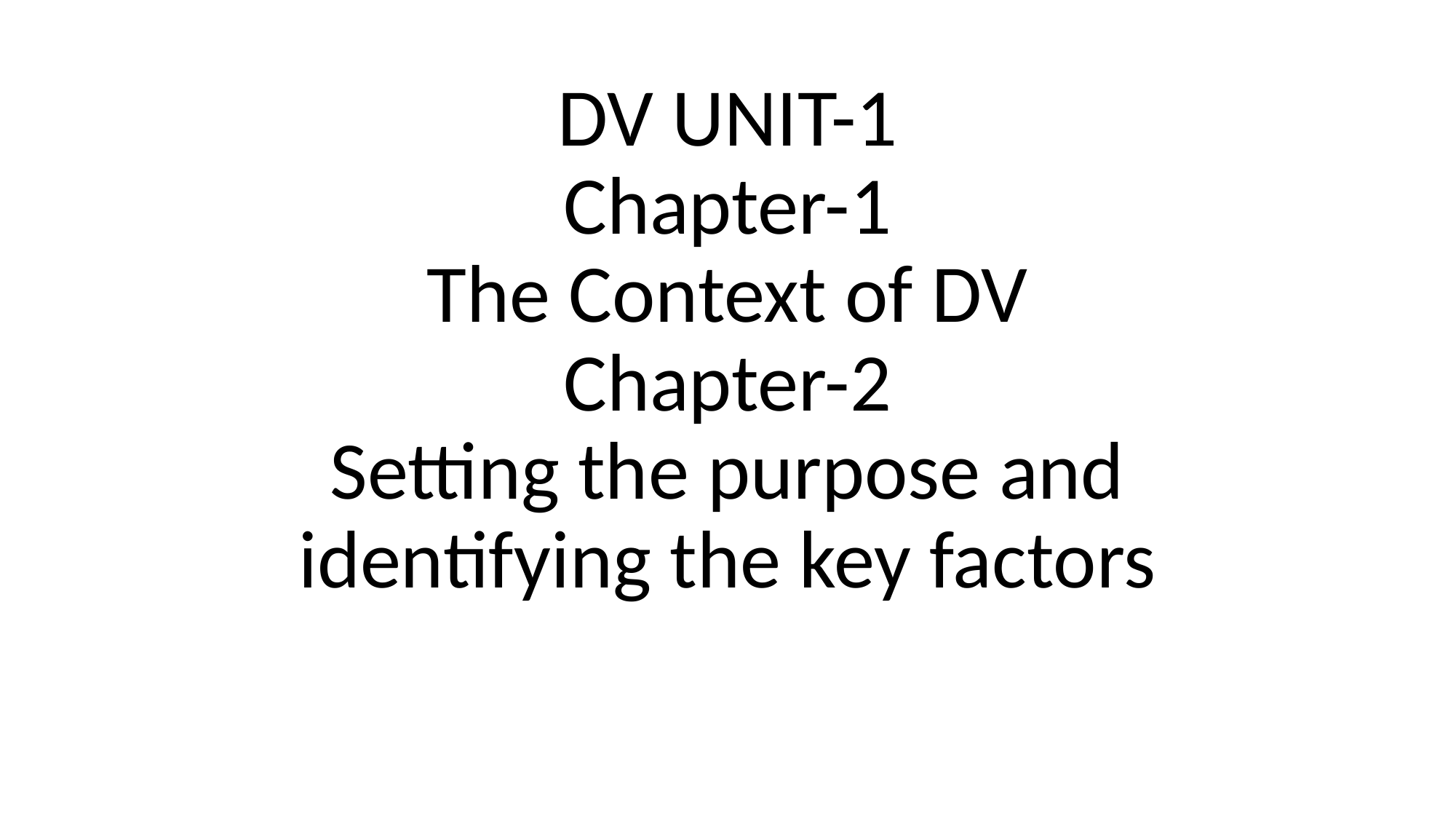

# DV UNIT-1 Chapter-1 The Context of DV Chapter-2 Setting the purpose and identifying the key factors